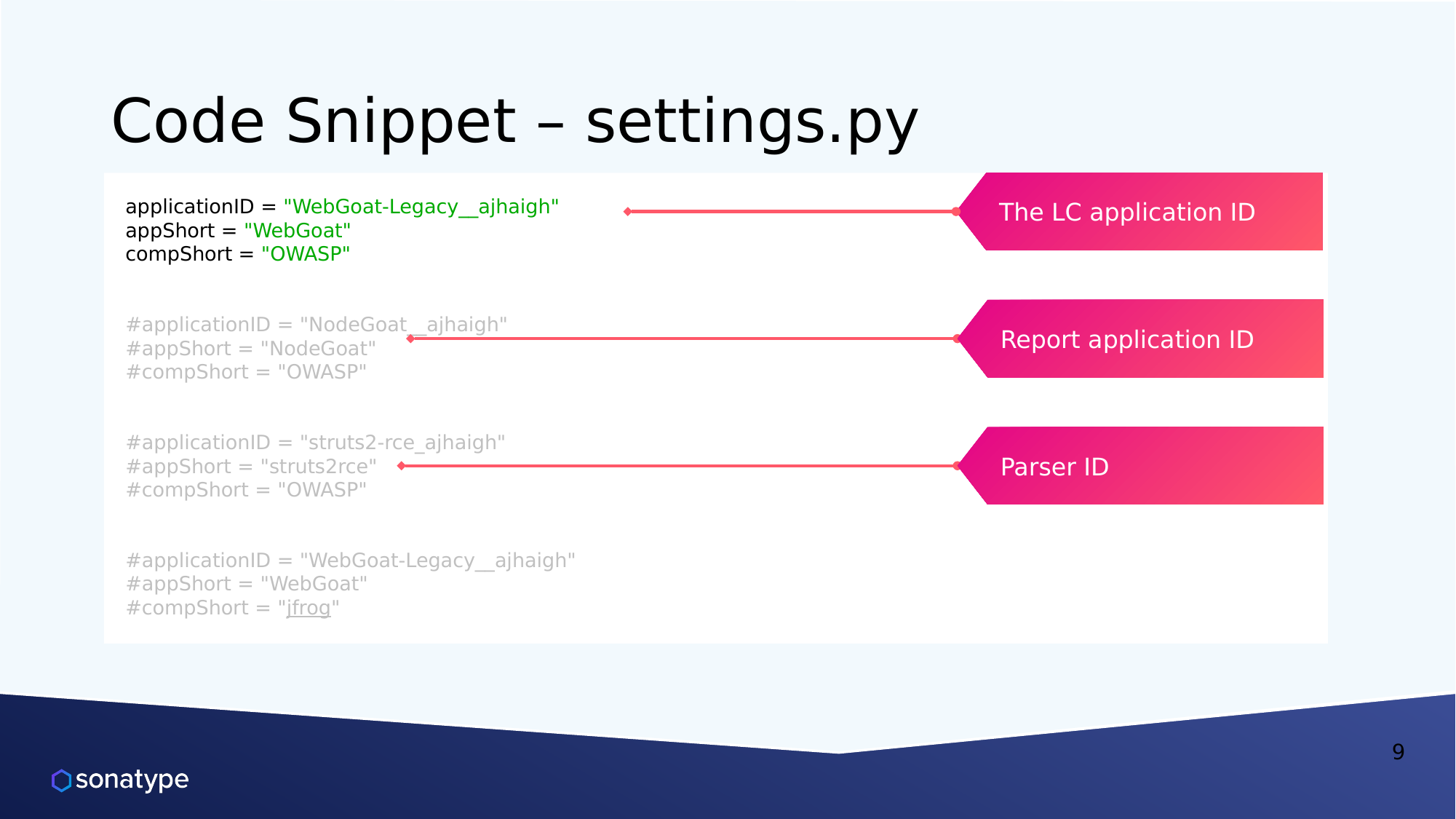

# Code Snippet – settings.py
applicationID = "WebGoat-Legacy__ajhaigh"
appShort = "WebGoat"
compShort = "OWASP"

#applicationID = "NodeGoat__ajhaigh"
#appShort = "NodeGoat"
#compShort = "OWASP"

#applicationID = "struts2-rce_ajhaigh"
#appShort = "struts2rce"
#compShort = "OWASP"

#applicationID = "WebGoat-Legacy__ajhaigh"
#appShort = "WebGoat"
#compShort = "jfrog"

The LC application ID
Report application ID
Parser ID
9